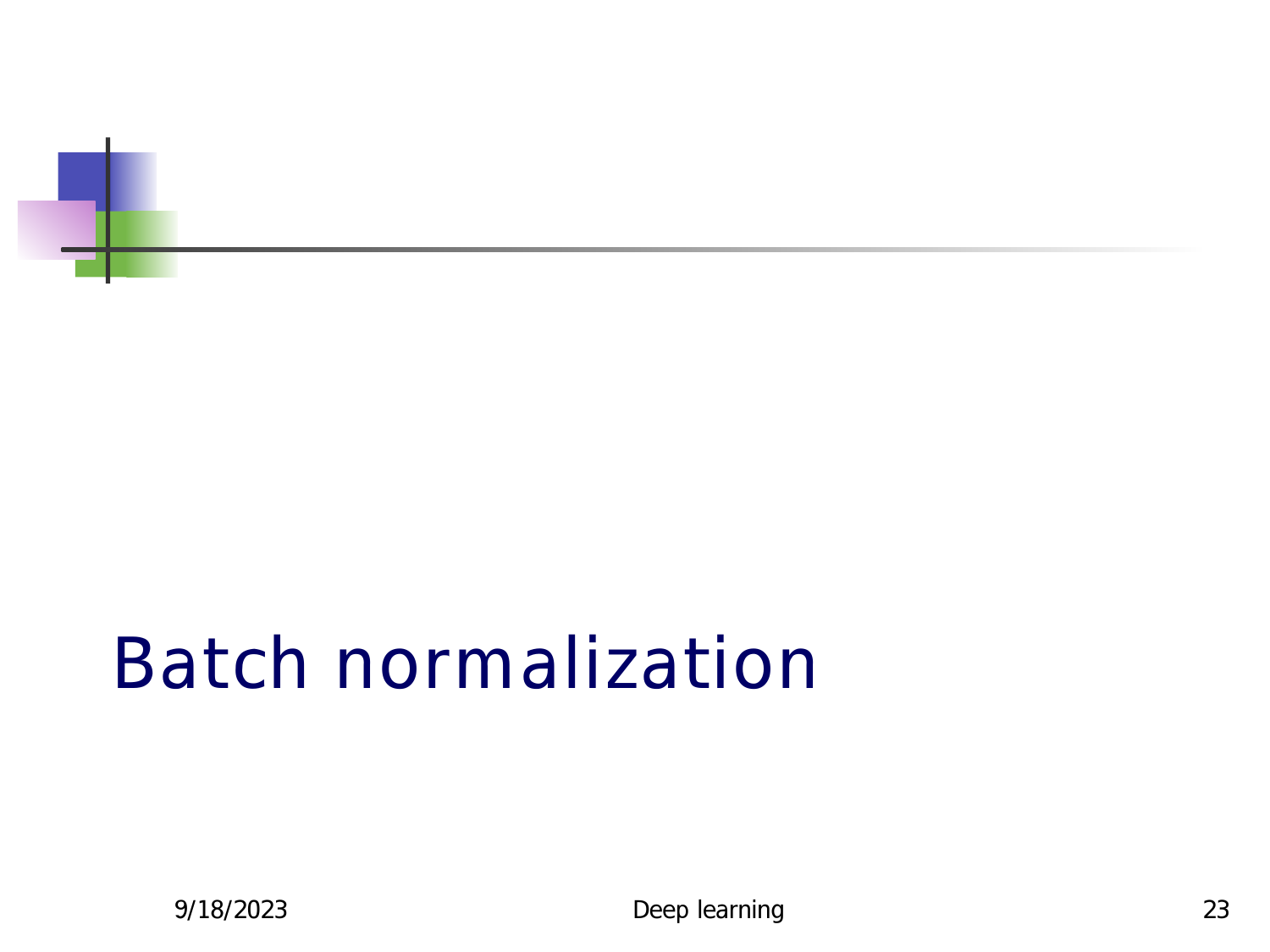

# Batch normalization
9/18/2023
Deep learning
23